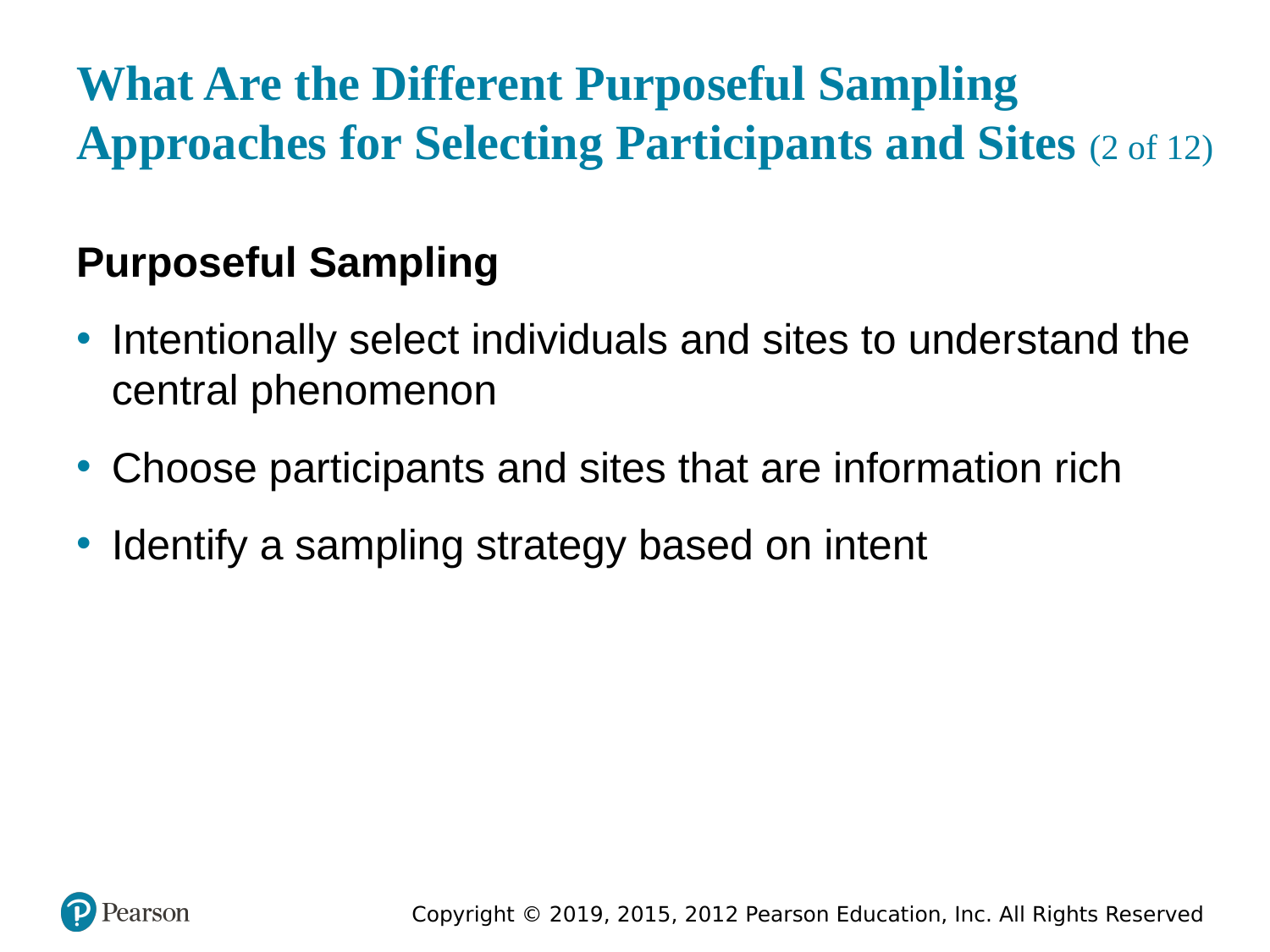

# What Are the Different Purposeful Sampling Approaches for Selecting Participants and Sites (2 of 12)
Purposeful Sampling
Intentionally select individuals and sites to understand the central phenomenon
Choose participants and sites that are information rich
Identify a sampling strategy based on intent